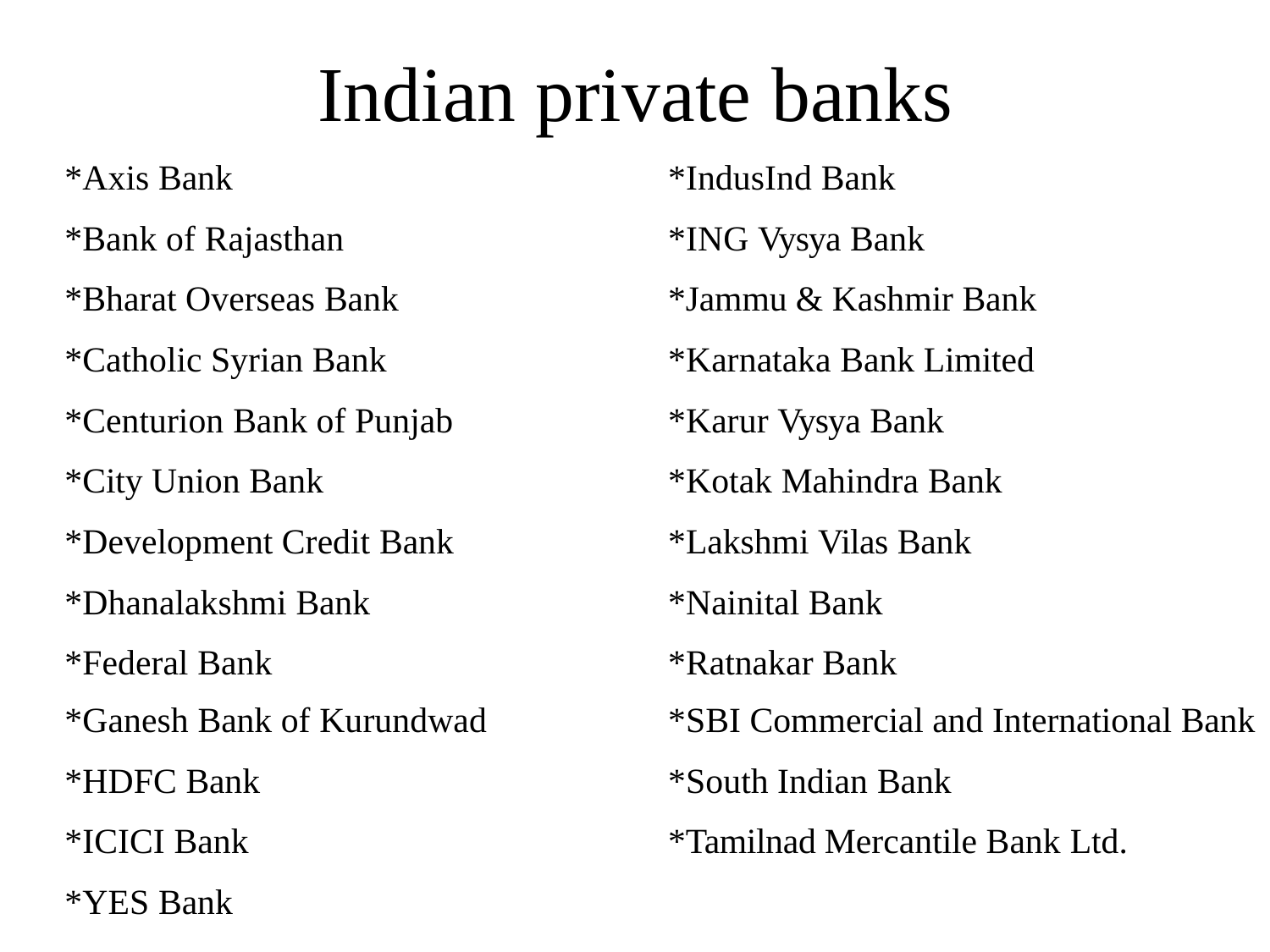

# Indian private banks
*Axis Bank
*Bank of Rajasthan
*Bharat Overseas Bank
*Catholic Syrian Bank
*Centurion Bank of Punjab
*City Union Bank
*Development Credit Bank
*Dhanalakshmi Bank
*Federal Bank
*Ganesh Bank of Kurundwad
*HDFC Bank
*ICICI Bank
*YES Bank
*IndusInd Bank
*ING Vysya Bank
*Jammu & Kashmir Bank
*Karnataka Bank Limited
*Karur Vysya Bank
*Kotak Mahindra Bank
*Lakshmi Vilas Bank
*Nainital Bank
*Ratnakar Bank
*SBI Commercial and International Bank
*South Indian Bank
*Tamilnad Mercantile Bank Ltd.